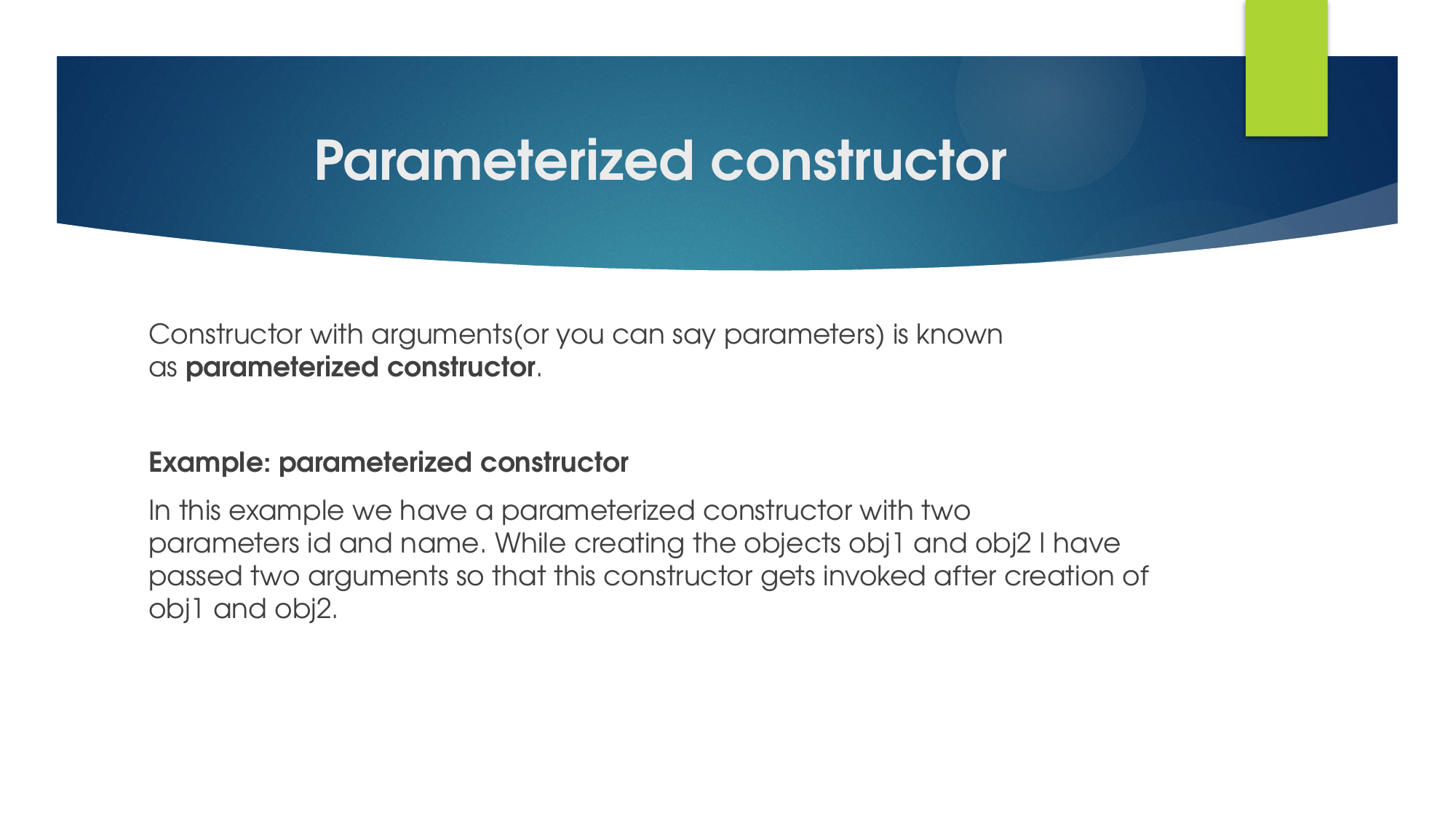

# Parameterized constructor
Constructor with arguments(or you can say parameters) is known as parameterized constructor.

Example: parameterized constructor
In this example we have a parameterized constructor with two parameters id and name. While creating the objects obj1 and obj2 I have passed two arguments so that this constructor gets invoked after creation of obj1 and obj2.